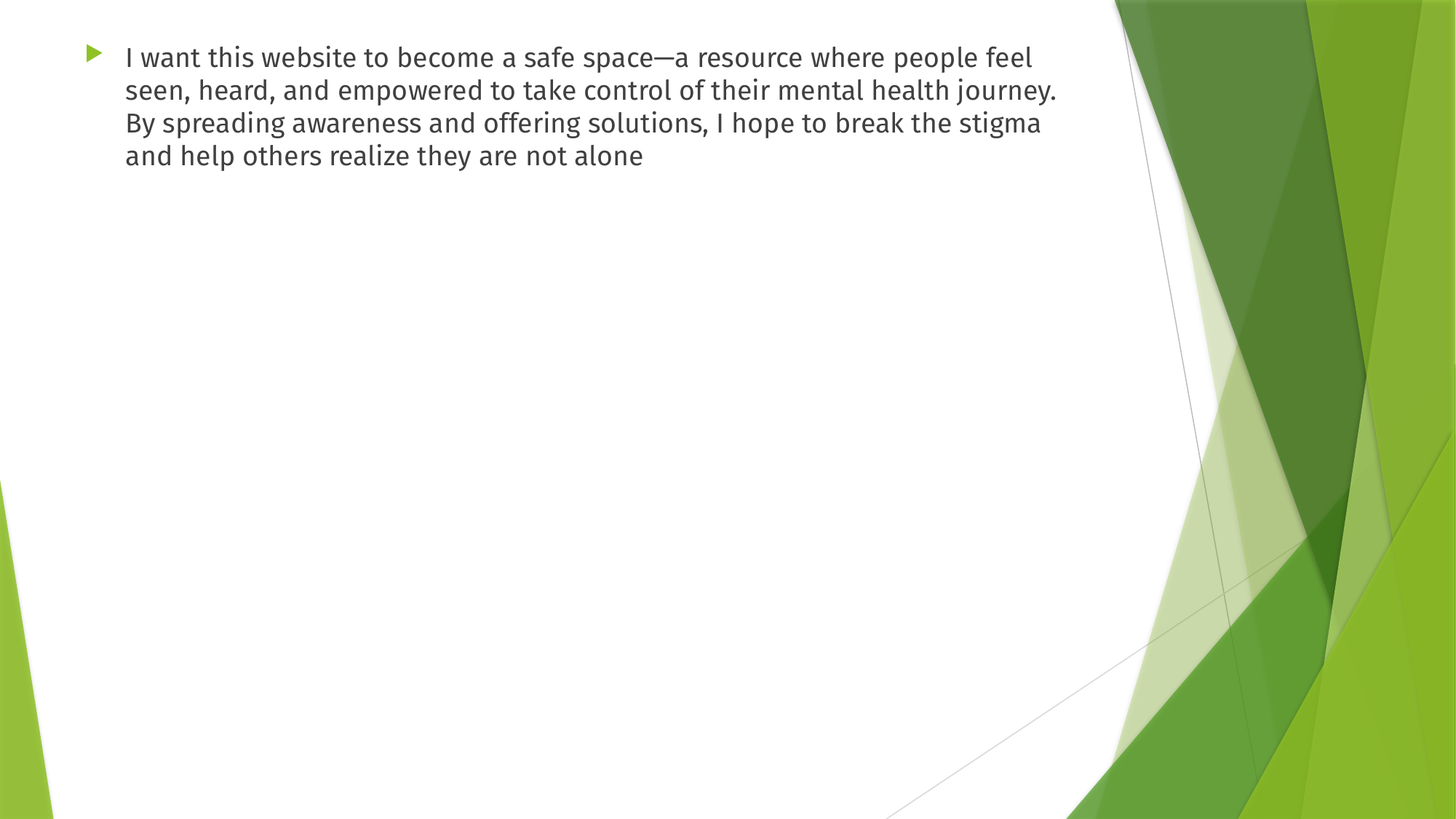

I want this website to become a safe space—a resource where people feel seen, heard, and empowered to take control of their mental health journey. By spreading awareness and offering solutions, I hope to break the stigma and help others realize they are not alone